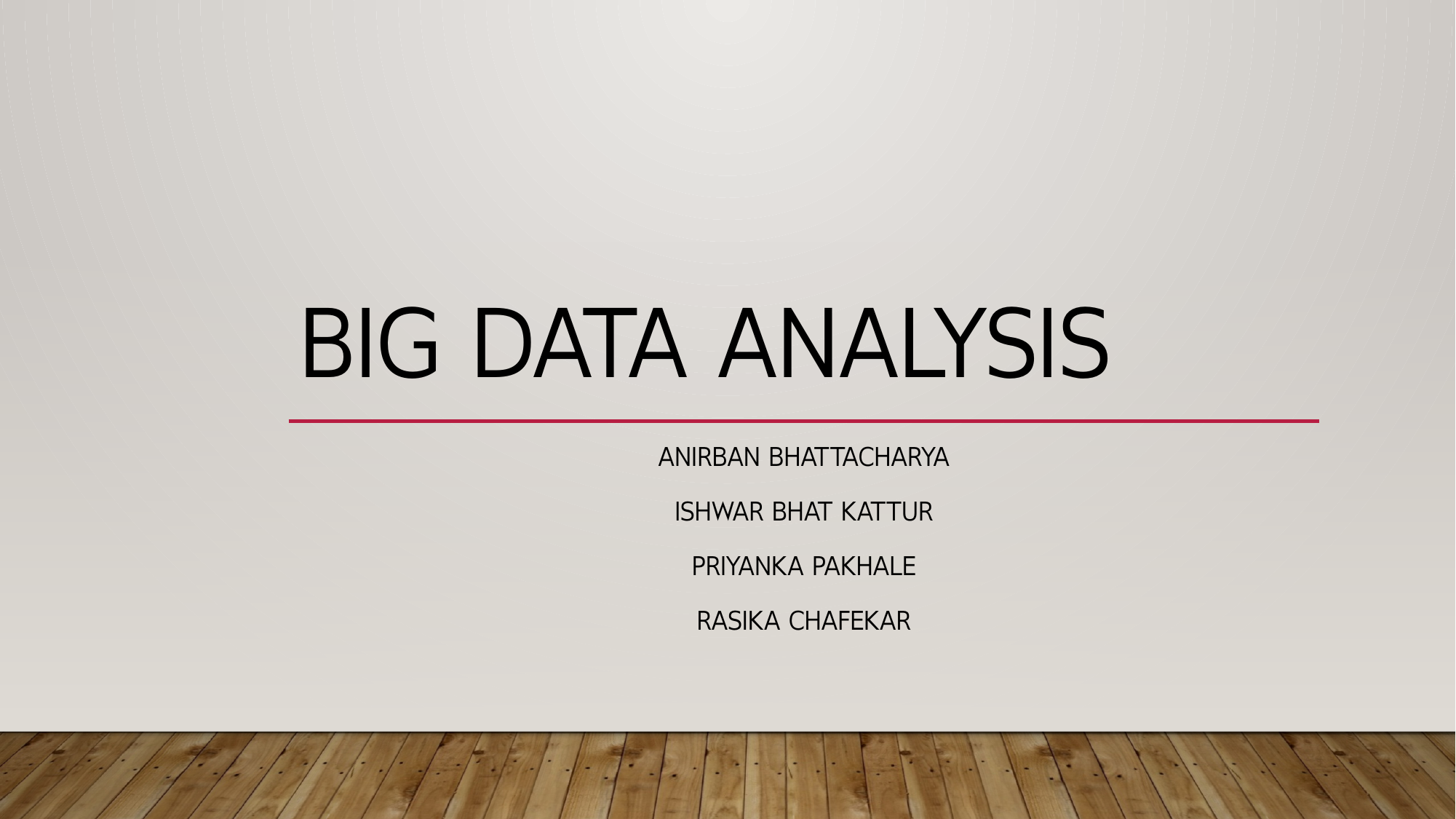

# BIG DATA Analysis
Anirban Bhattacharya
Ishwar bhat kattur
Priyanka pakhale
Rasika chafekar